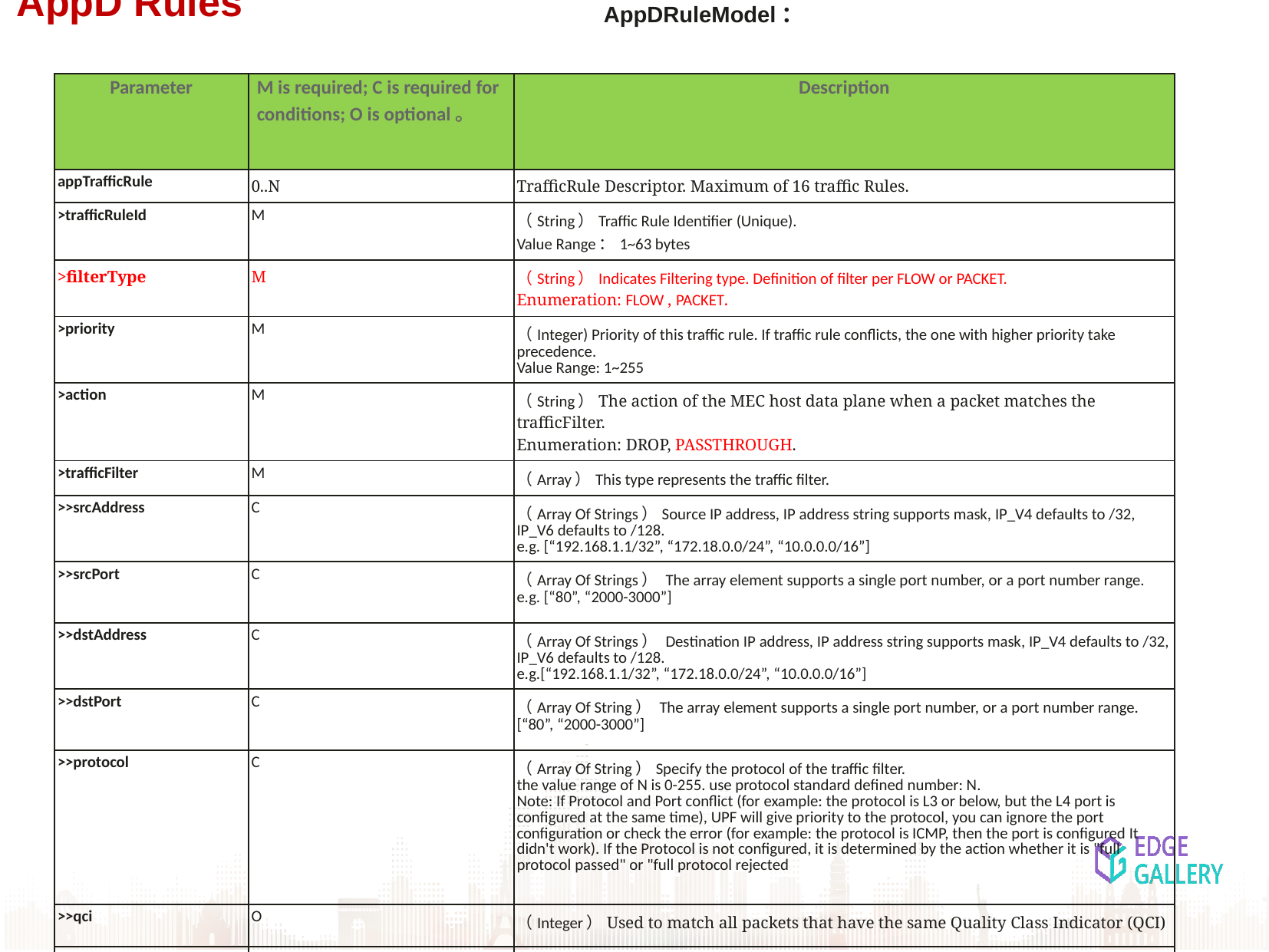

AppDRuleModel：
AppD Rules
| Parameter | M is required; C is required for conditions; O is optional。 | Description |
| --- | --- | --- |
| appTrafficRule | 0..N | TrafficRule Descriptor. Maximum of 16 traffic Rules. |
| >trafficRuleId | M | （String）Traffic Rule Identifier (Unique). Value Range：1~63 bytes |
| >filterType | M | （String）Indicates Filtering type. Definition of filter per FLOW or PACKET. Enumeration: FLOW , PACKET. |
| >priority | M | （Integer) Priority of this traffic rule. If traffic rule conflicts, the one with higher priority take precedence. Value Range: 1~255 |
| >action | M | （String）The action of the MEC host data plane when a packet matches the trafficFilter. Enumeration: DROP, PASSTHROUGH. |
| >trafficFilter | M | （Array）This type represents the traffic filter. |
| >>srcAddress | C | （Array Of Strings）Source IP address, IP address string supports mask, IP\_V4 defaults to /32, IP\_V6 defaults to /128. e.g. [“192.168.1.1/32”, “172.18.0.0/24”, “10.0.0.0/16”] |
| >>srcPort | C | （Array Of Strings） The array element supports a single port number, or a port number range. e.g. [“80”, “2000-3000”] |
| >>dstAddress | C | （Array Of Strings） Destination IP address, IP address string supports mask, IP\_V4 defaults to /32, IP\_V6 defaults to /128. e.g.[“192.168.1.1/32”, “172.18.0.0/24”, “10.0.0.0/16”] |
| >>dstPort | C | （Array Of String） The array element supports a single port number, or a port number range. [“80”, “2000-3000”] |
| >>protocol | C | （Array Of String）Specify the protocol of the traffic filter. the value range of N is 0-255. use protocol standard defined number: N. Note: If Protocol and Port conflict (for example: the protocol is L3 or below, but the L4 port is configured at the same time), UPF will give priority to the protocol, you can ignore the port configuration or check the error (for example: the protocol is ICMP, then the port is configured It didn't work). If the Protocol is not configured, it is determined by the action whether it is "full protocol passed" or "full protocol rejected |
| >>qci | O | （Integer）Used to match all packets that have the same Quality Class Indicator (QCI) |
| >>dscp | O | （Integer）Used to match all IPv4 packets that have the same Differentiated Services Code Point (DSCP) |
| >>tc | O | （Integer) Used to match all IPv6 packets that have the same Traffic Class. |